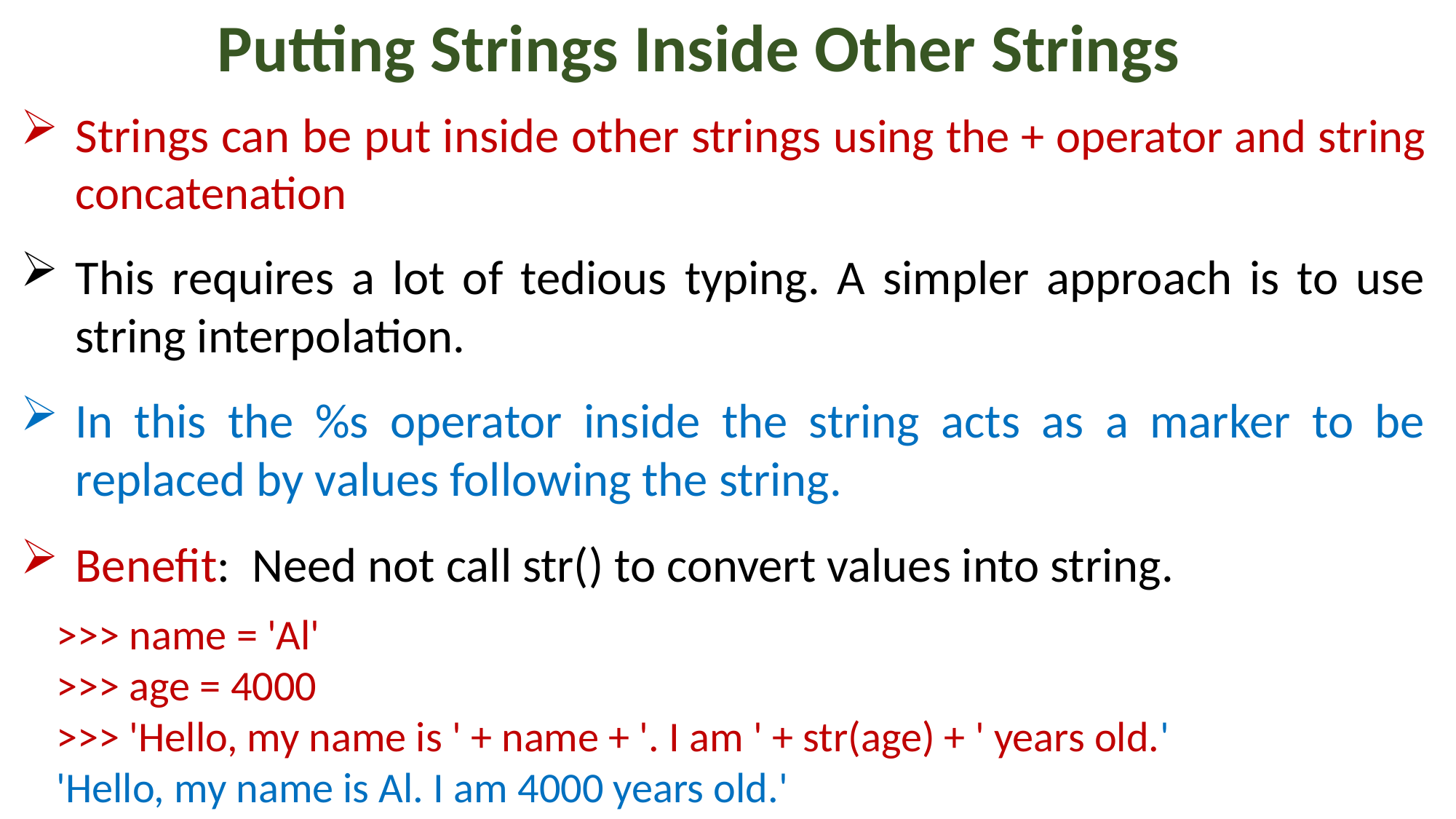

Putting Strings Inside Other Strings
Strings can be put inside other strings using the + operator and string concatenation
This requires a lot of tedious typing. A simpler approach is to use string interpolation.
In this the %s operator inside the string acts as a marker to be replaced by values following the string.
Benefit:  Need not call str() to convert values into string.
>>> name = 'Al'
>>> age = 4000
>>> 'Hello, my name is ' + name + '. I am ' + str(age) + ' years old.'
'Hello, my name is Al. I am 4000 years old.'